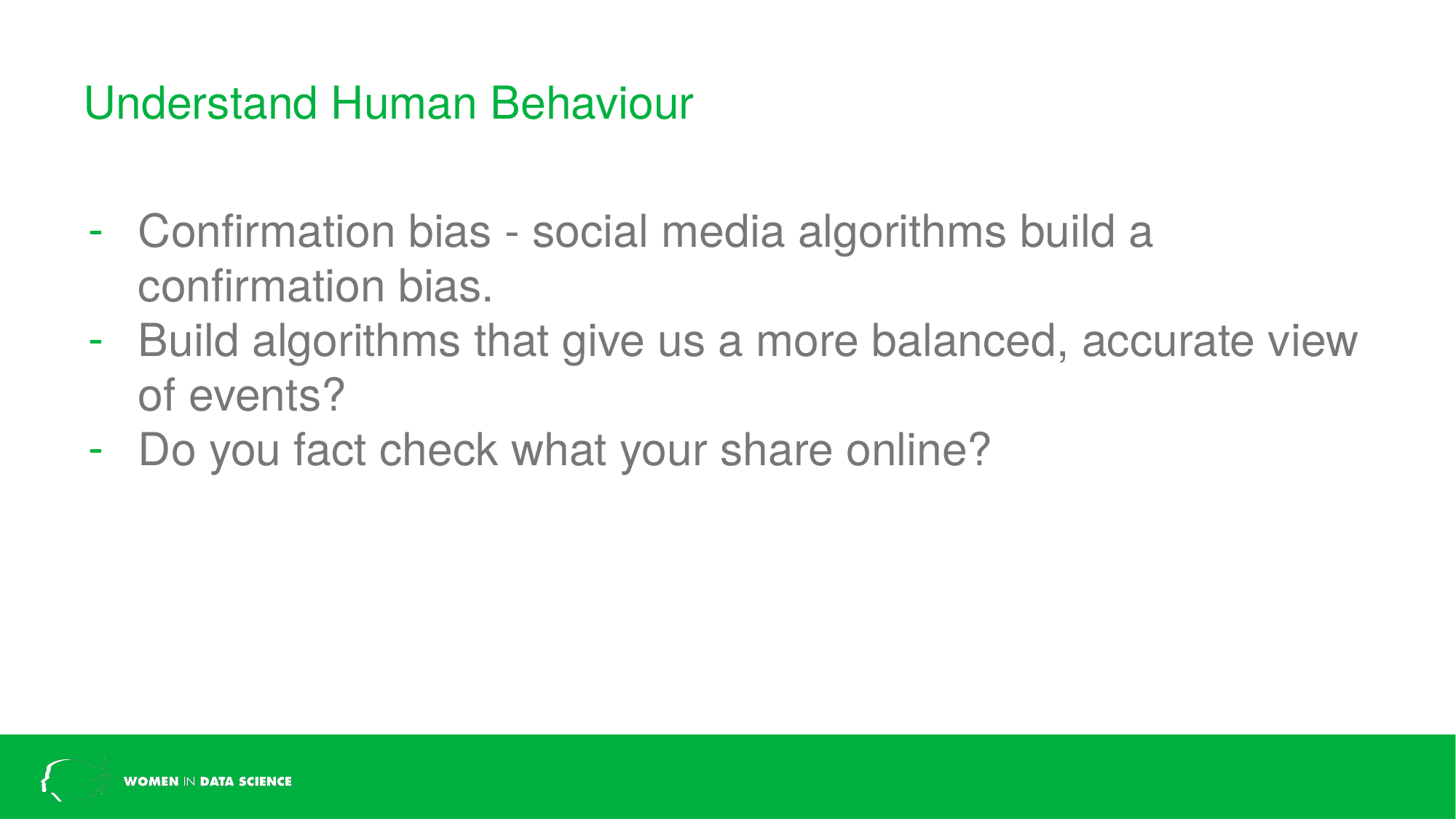

# Understand Human Behaviour
Confirmation bias - social media algorithms build a confirmation bias.
Build algorithms that give us a more balanced, accurate view of events?
Do you fact check what your share online?